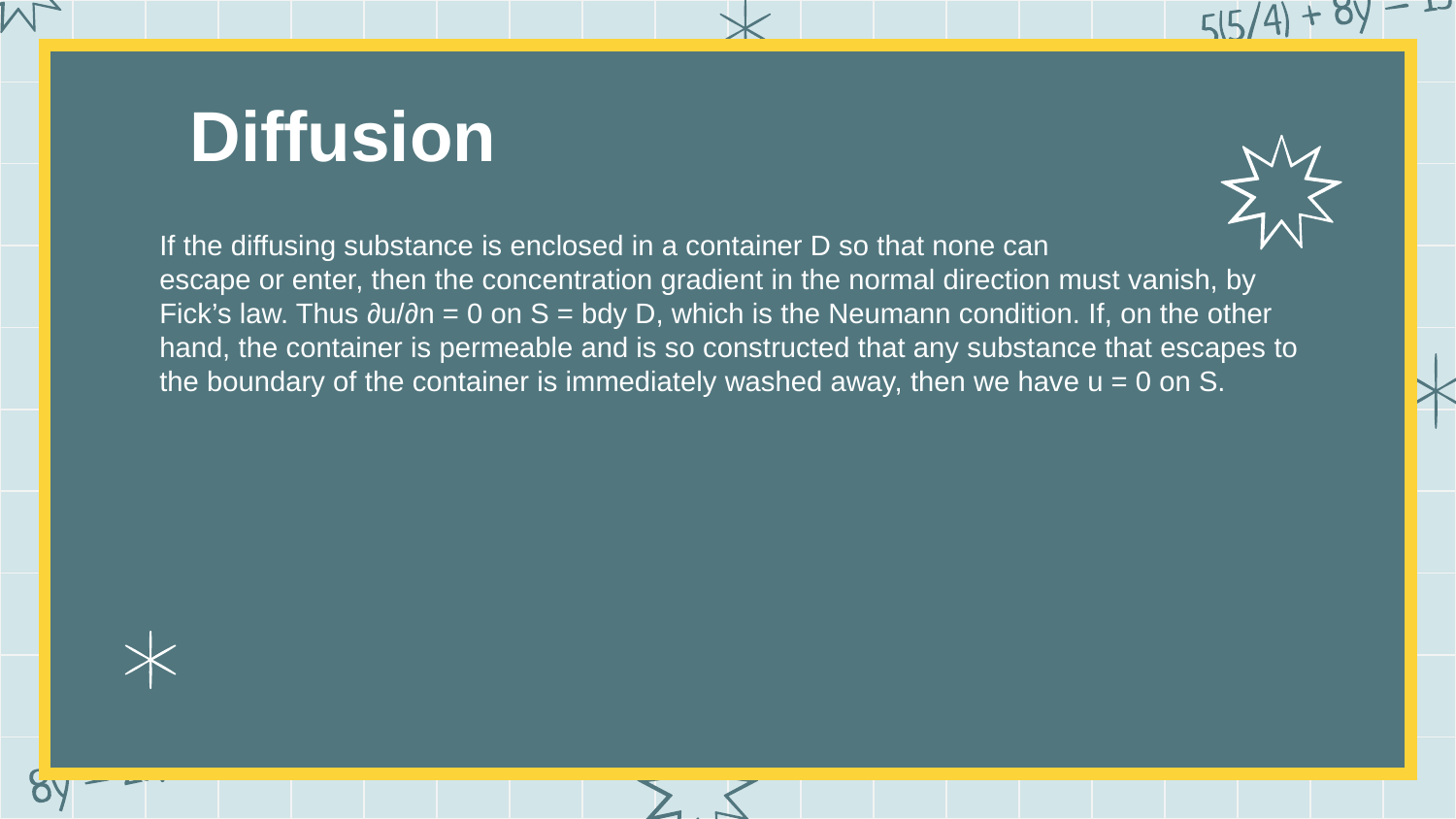

Diffusion

If the diffusing substance is enclosed in a container D so that none can
escape or enter, then the concentration gradient in the normal direction must vanish, by Fick’s law. Thus ∂u/∂n = 0 on S = bdy D, which is the Neumann condition. If, on the other hand, the container is permeable and is so constructed that any substance that escapes to the boundary of the container is immediately washed away, then we have u = 0 on S.